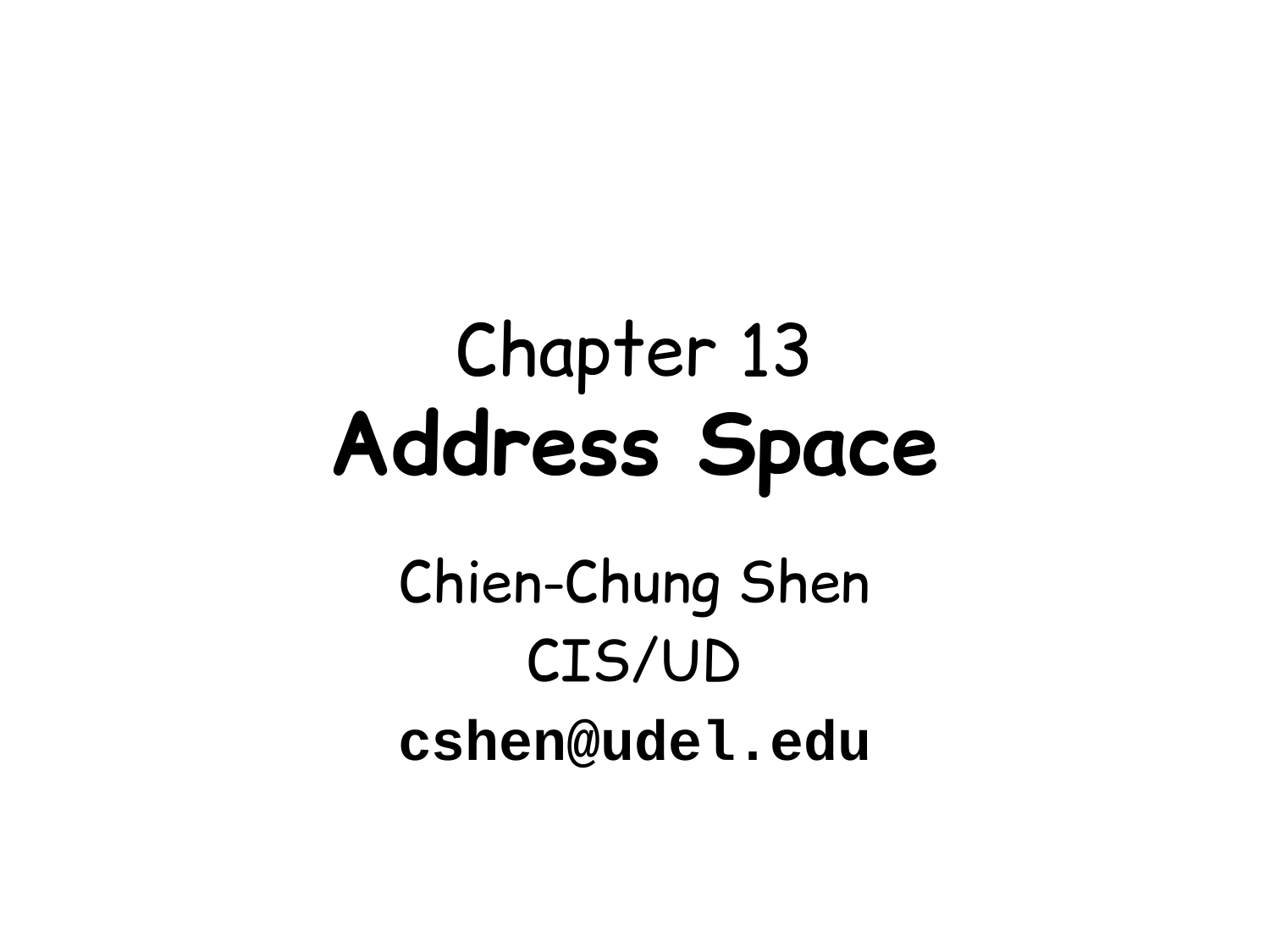

# Chapter 13 Address Space
Chien-Chung Shen
CIS/UD
cshen@udel.edu